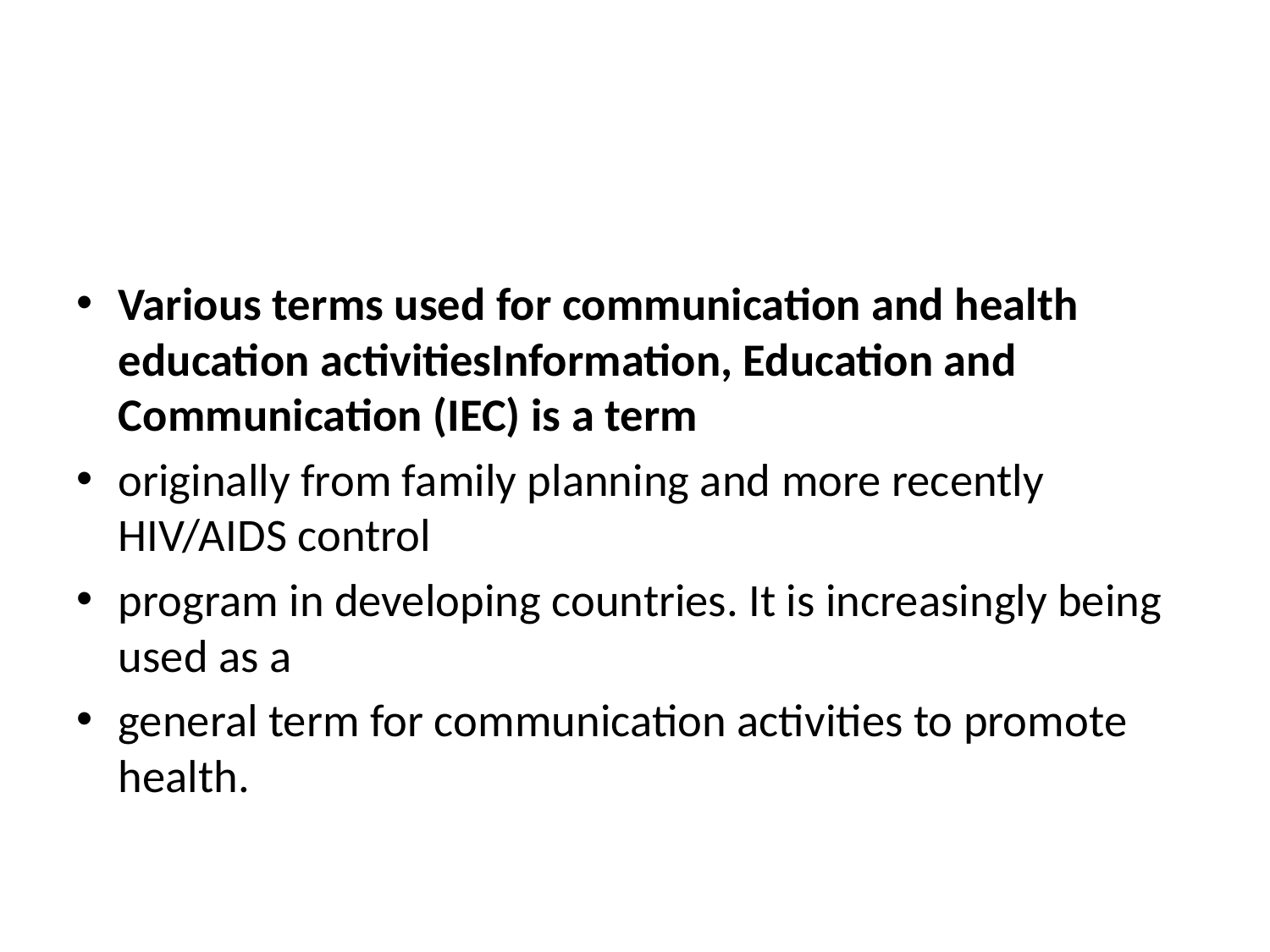

Various terms used for communication and health education activitiesInformation, Education and Communication (IEC) is a term
originally from family planning and more recently HIV/AIDS control
program in developing countries. It is increasingly being used as a
general term for communication activities to promote health.